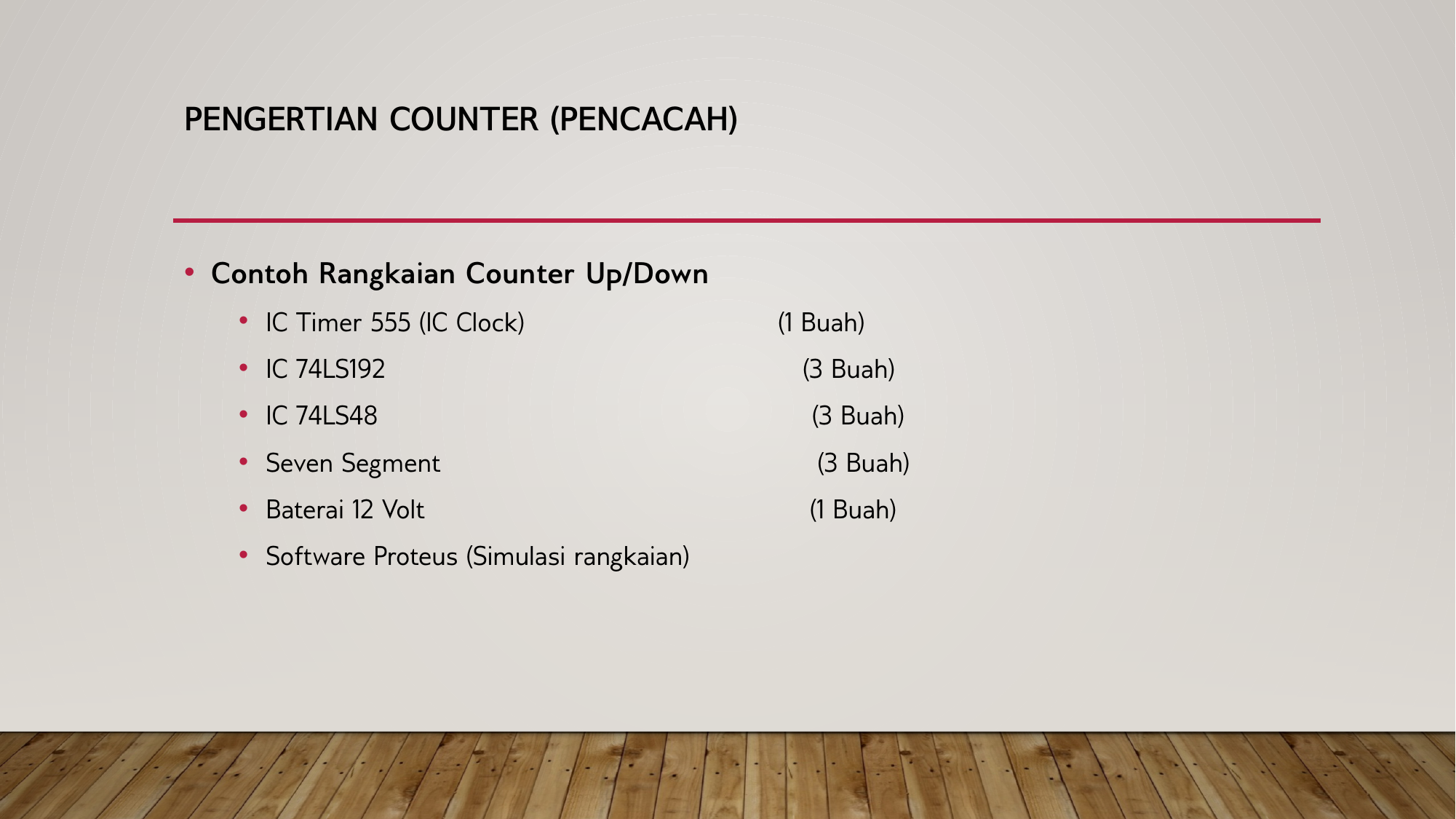

# Pengertian Counter (Pencacah)
Contoh Rangkaian Counter Up/Down
IC Timer 555 (IC Clock)                               (1 Buah)
IC 74LS192                                                   (3 Buah)
IC 74LS48                                                     (3 Buah)
Seven Segment                                              (3 Buah)
Baterai 12 Volt                                               (1 Buah)
Software Proteus (Simulasi rangkaian)